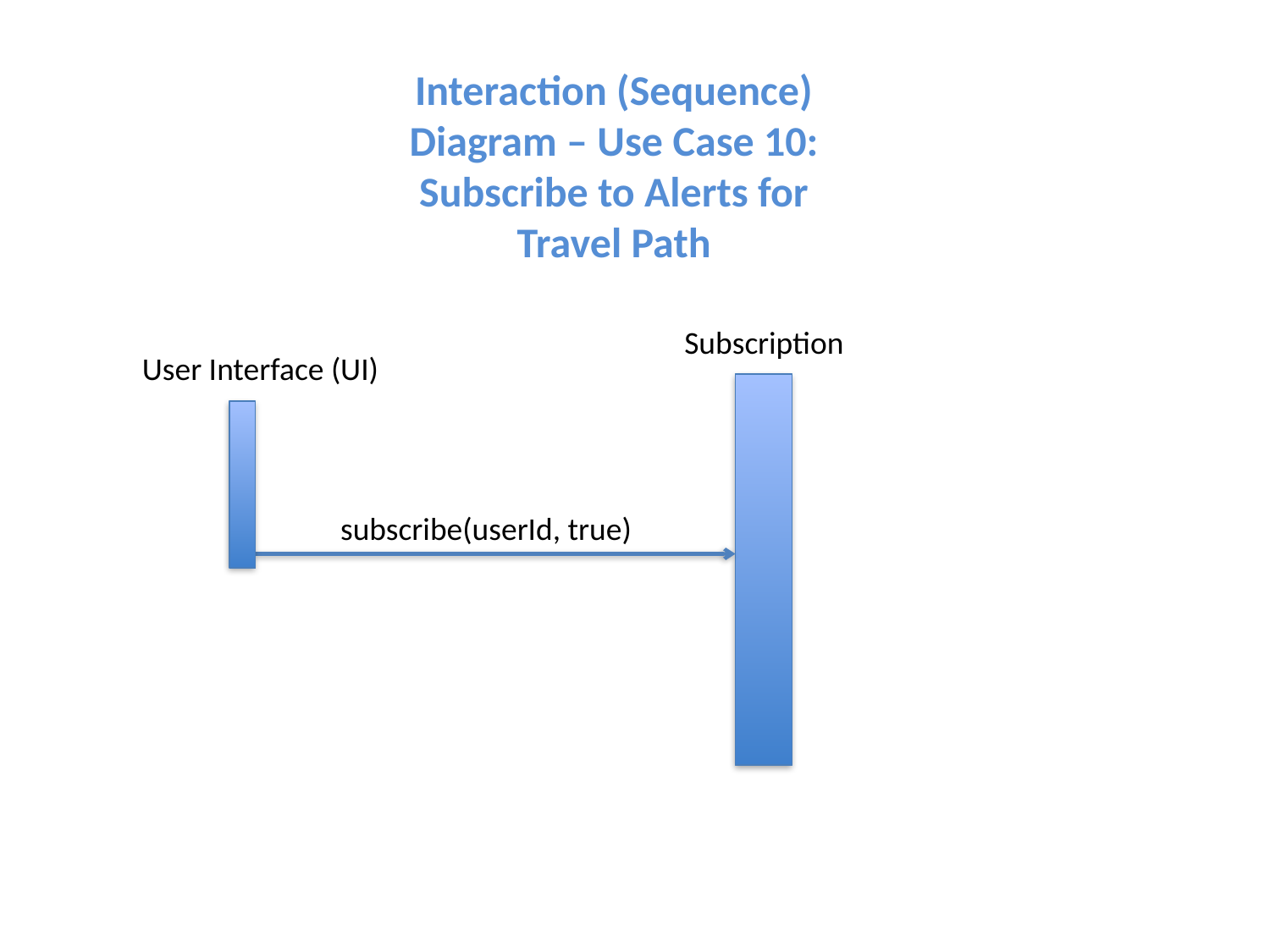

Interaction (Sequence) Diagram – Use Case 10: Subscribe to Alerts for Travel Path
Subscription
User Interface (UI)

subscribe(userId, true)